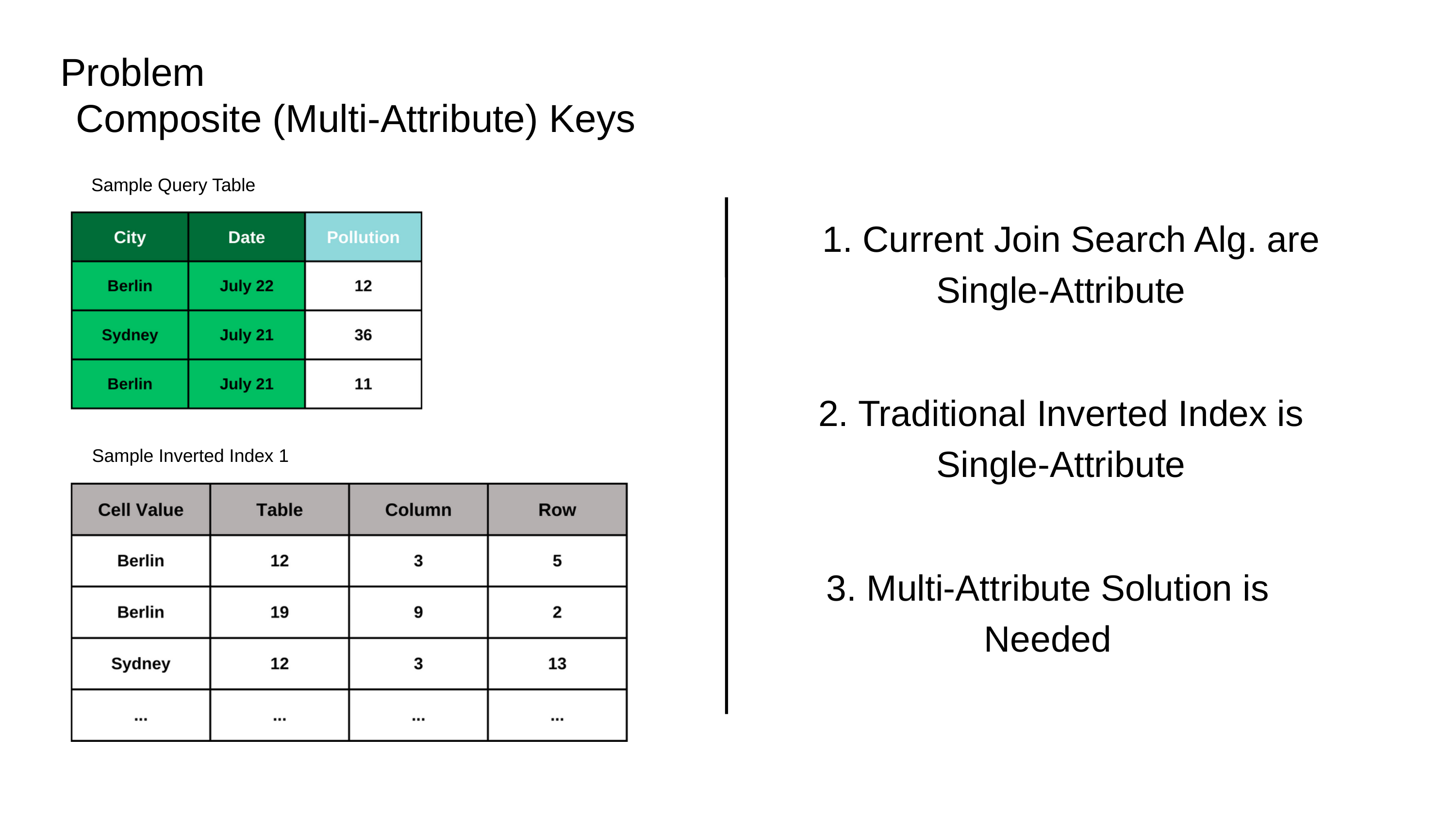

Problem
Composite (Multi-Attribute) Keys
Sample Query Table

  1. Current Join Search Alg. are Single-Attribute

2. Traditional Inverted Index is Single-Attribute
Sample Inverted Index 1

3. Multi-Attribute Solution is Needed